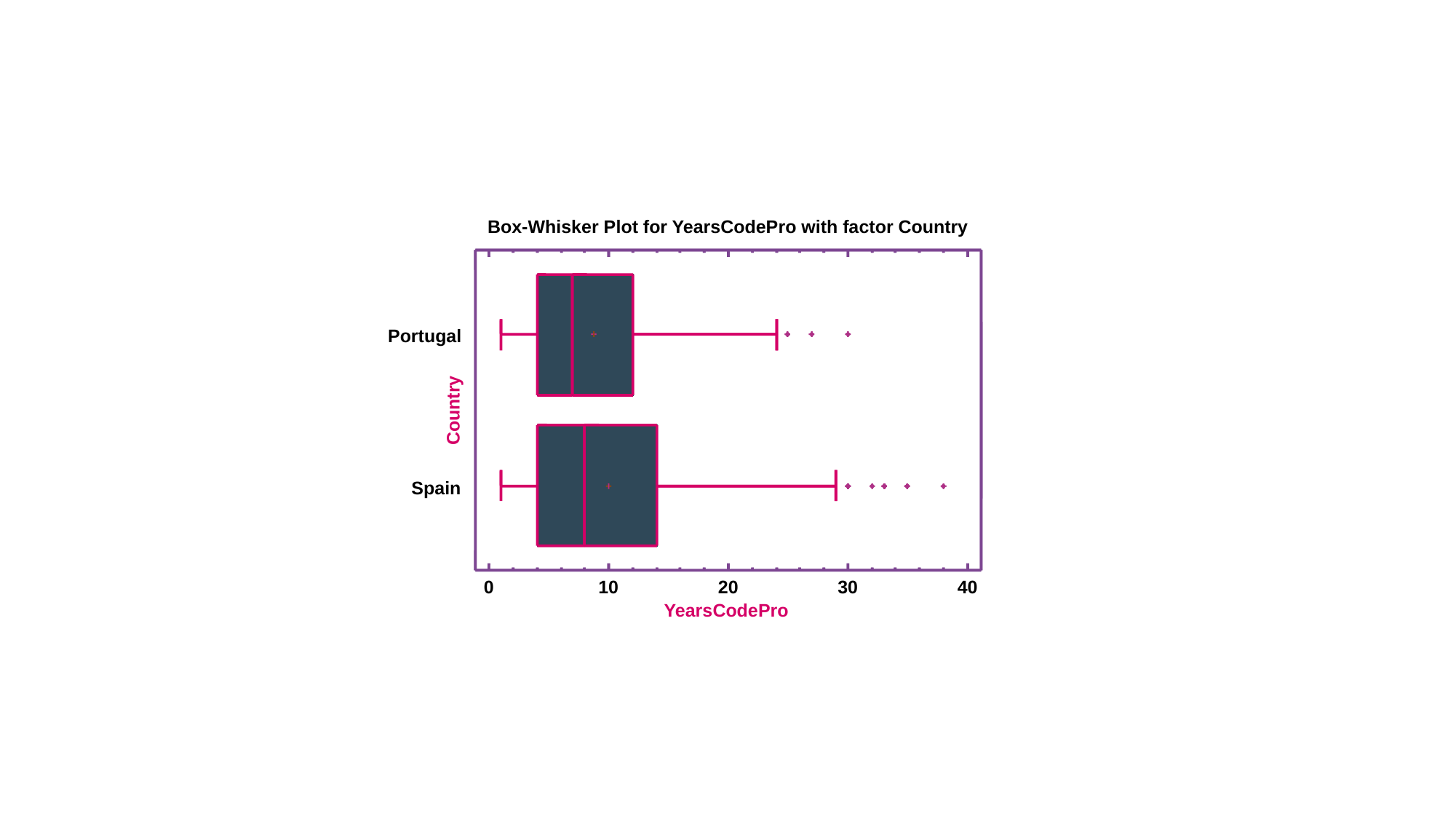

Box-Whisker Plot for YearsCodePro with factor Country

Portugal

Country

Spain

0
10
20
30
40
YearsCodePro